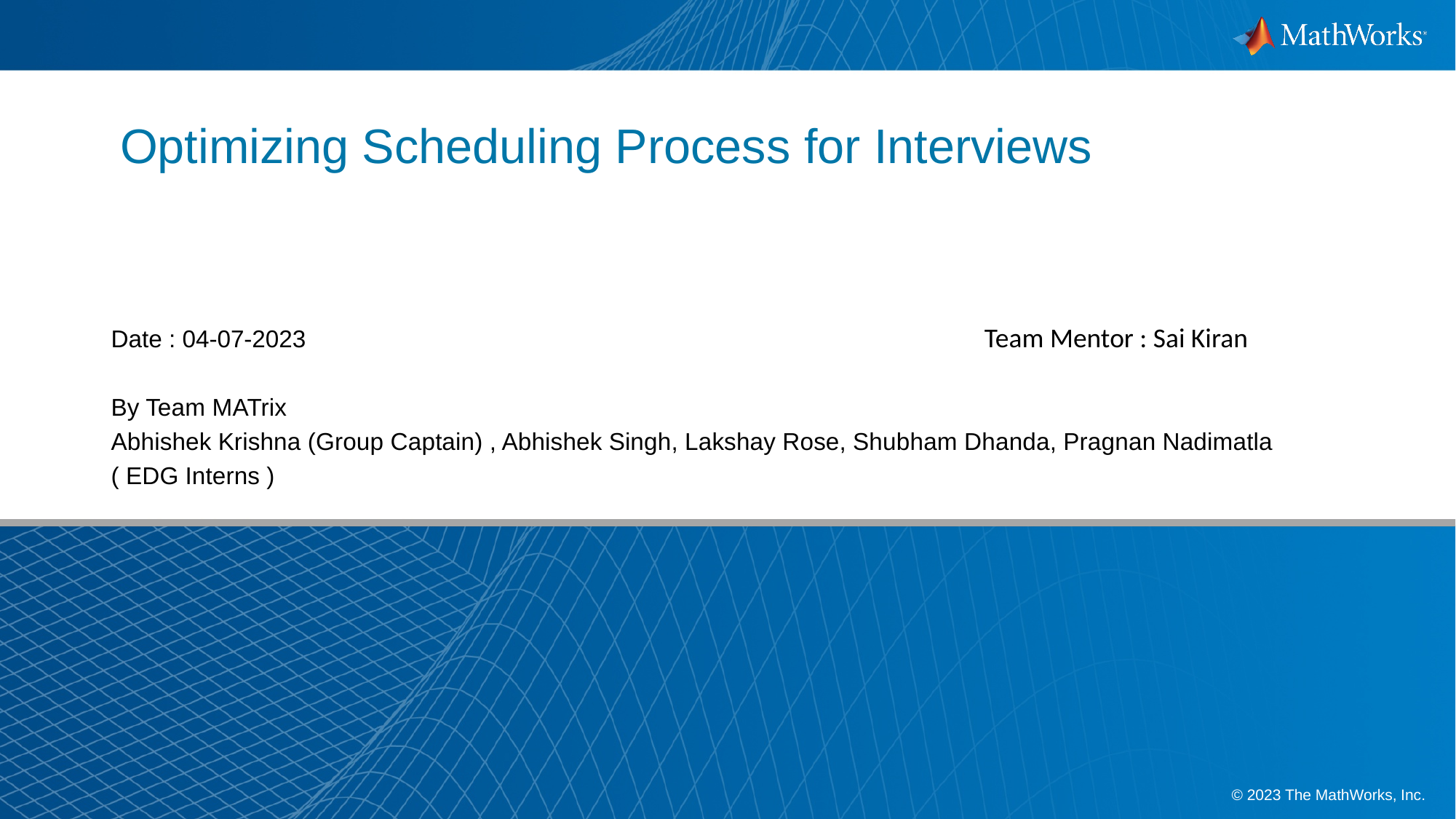

# Optimizing Scheduling Process for Interviews
Date : 04-07-2023                                                                                                              Team Mentor : Sai Kiran

By Team MATrix
Abhishek Krishna (Group Captain) , Abhishek Singh, Lakshay Rose, Shubham Dhanda, Pragnan Nadimatla
( EDG Interns )